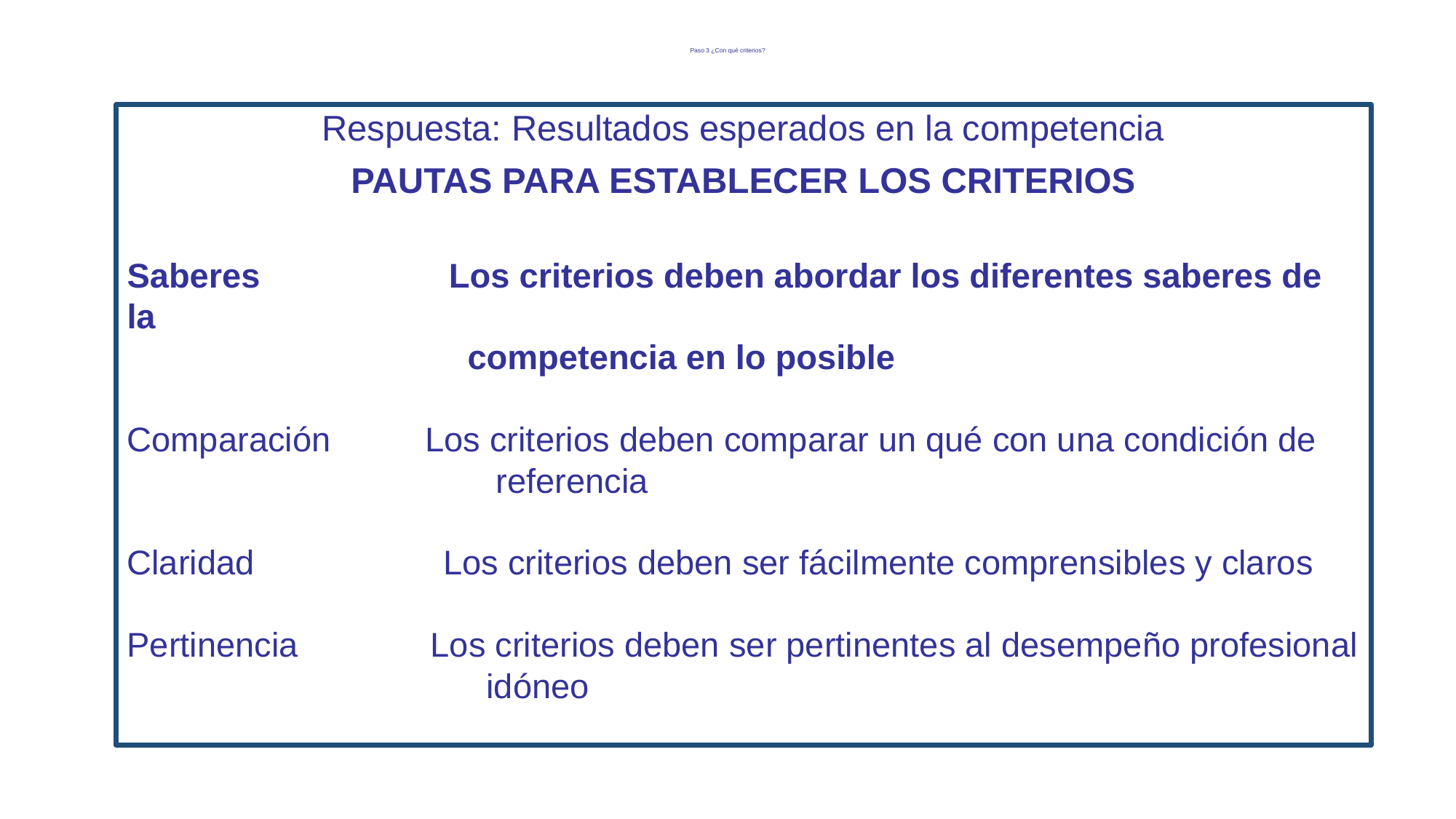

# Paso 3 ¿Con qué criterios?
Respuesta: Resultados esperados en la competencia
PAUTAS PARA ESTABLECER LOS CRITERIOS

Saberes                    Los criterios deben abordar los diferentes saberes de la
                                    competencia en lo posible

Comparación          Los criterios deben comparar un qué con una condición de
                                       referencia

Claridad                    Los criterios deben ser fácilmente comprensibles y claros

Pertinencia              Los criterios deben ser pertinentes al desempeño profesional
                                      idóneo